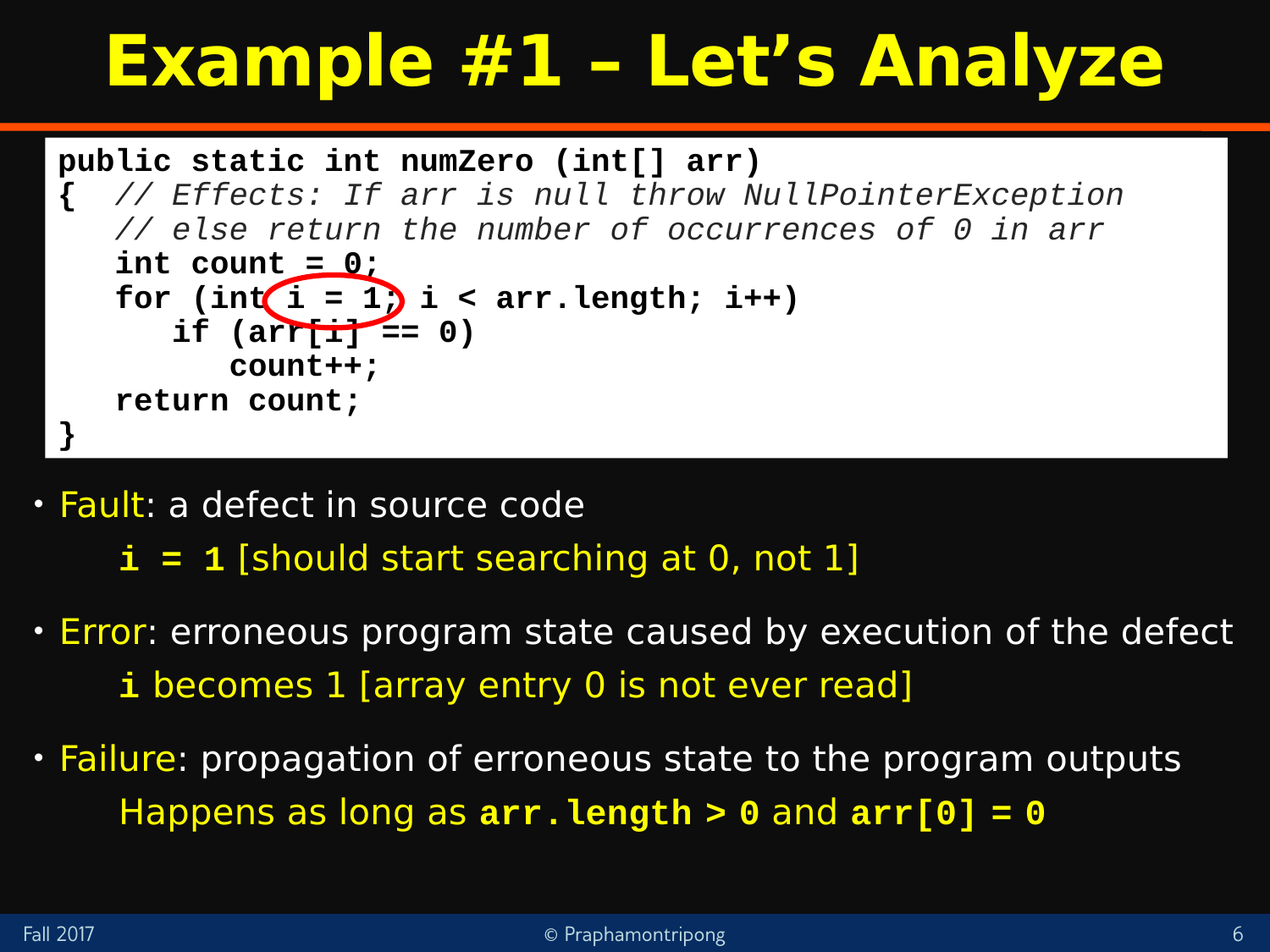

# Example #1 – Let’s Analyze
public static int numZero (int[] arr)
{  // Effects: If arr is null throw NullPointerException
   // else return the number of occurrences of 0 in arr
   int count = 0;
   for (int i = 1; i < arr.length; i++)
      if (arr[i] == 0)
         count++;
   return count;
}

Fault: a defect in source code

Error: erroneous program state caused by execution of the defect

Failure: propagation of erroneous state to the program outputs
i = 1 [should start searching at 0, not 1]
i becomes 1 [array entry 0 is not ever read]
Happens as long as arr.length > 0 and arr[0] = 0